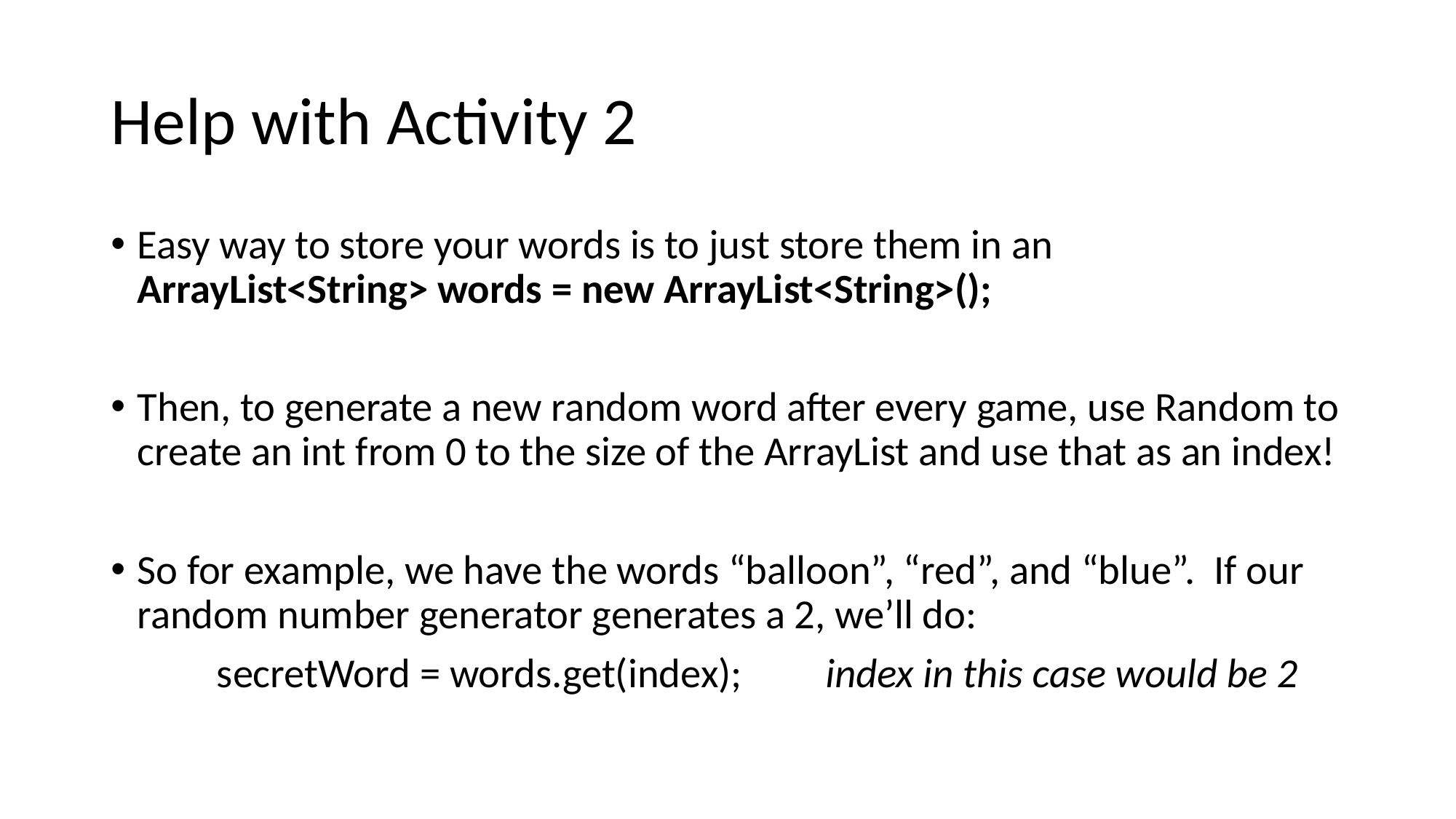

# Help with Activity 2
Easy way to store your words is to just store them in an ArrayList<String> words = new ArrayList<String>();

Then, to generate a new random word after every game, use Random to create an int from 0 to the size of the ArrayList and use that as an index!

So for example, we have the words “balloon”, “red”, and “blue”.  If our random number generator generates a 2, we’ll do:
	secretWord = words.get(index);         index in this case would be 2